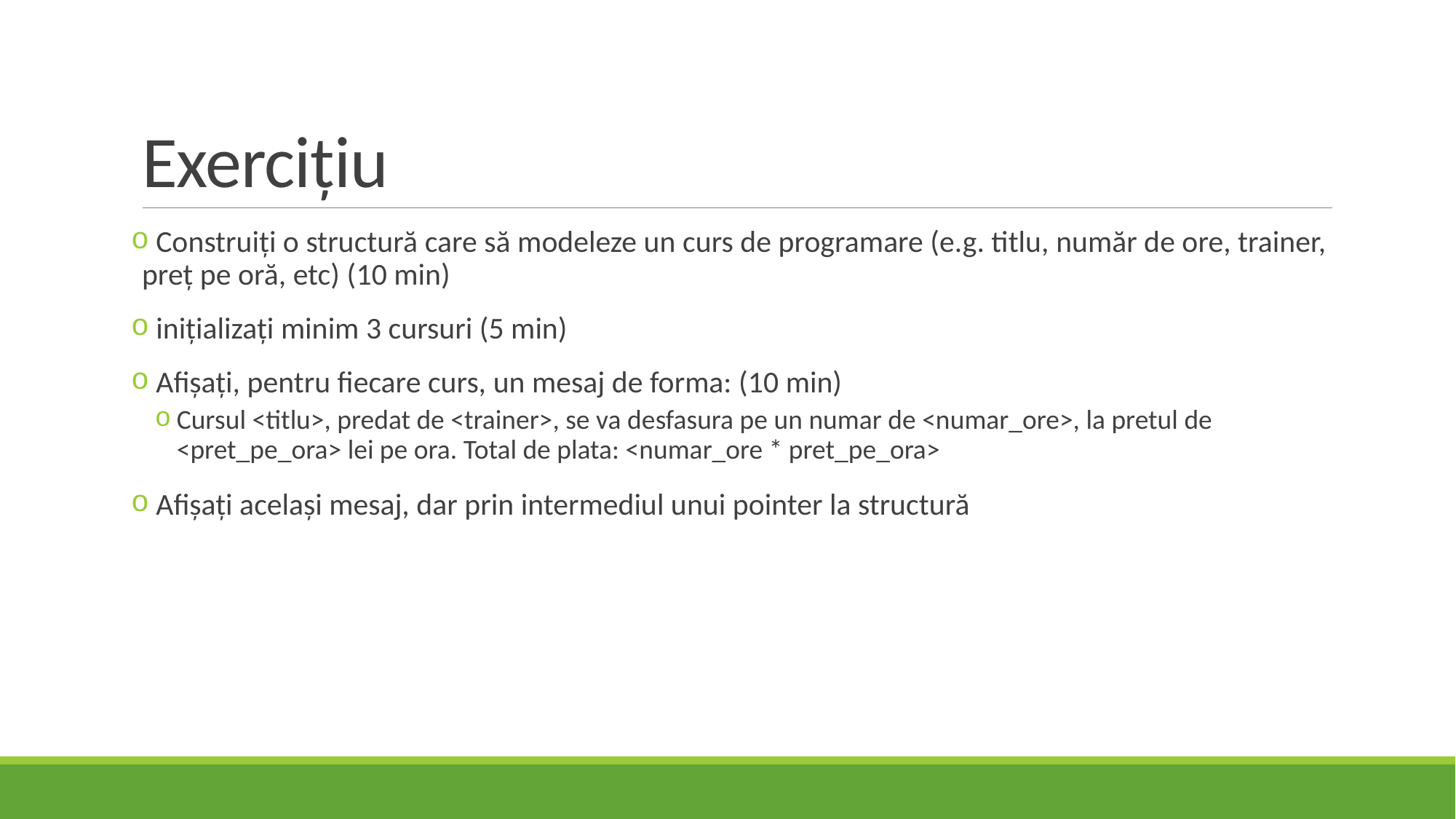

# Exercițiu
 Construiți o structură care să modeleze un curs de programare (e.g. titlu, număr de ore, trainer, preț pe oră, etc) (10 min)
 inițializați minim 3 cursuri (5 min)
 Afișați, pentru fiecare curs, un mesaj de forma: (10 min)
Cursul <titlu>, predat de <trainer>, se va desfasura pe un numar de <numar_ore>, la pretul de <pret_pe_ora> lei pe ora. Total de plata: <numar_ore * pret_pe_ora>
 Afișați același mesaj, dar prin intermediul unui pointer la structură